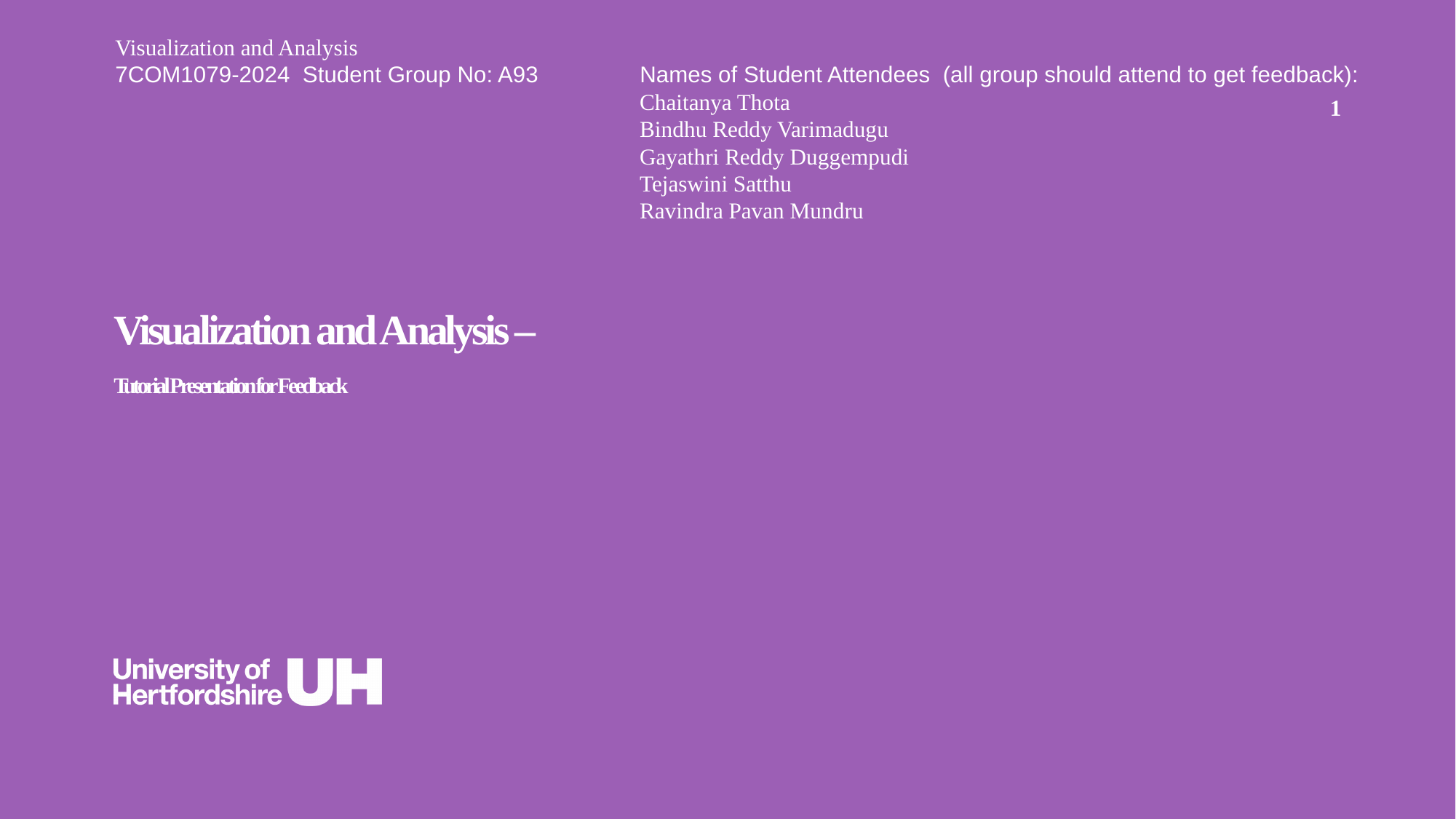

Visualization and Analysis
7COM1079-2024  Student Group No: A93                Names of Student Attendees  (all group should attend to get feedback):
                                                                                             Chaitanya Thota
                                                                                             Bindhu Reddy Varimadugu
                                                                                             Gayathri Reddy Duggempudi
                                                                                             Tejaswini Satthu
                                                                                             Ravindra Pavan Mundru
1
# Visualization and Analysis – Tutorial Presentation for Feedback